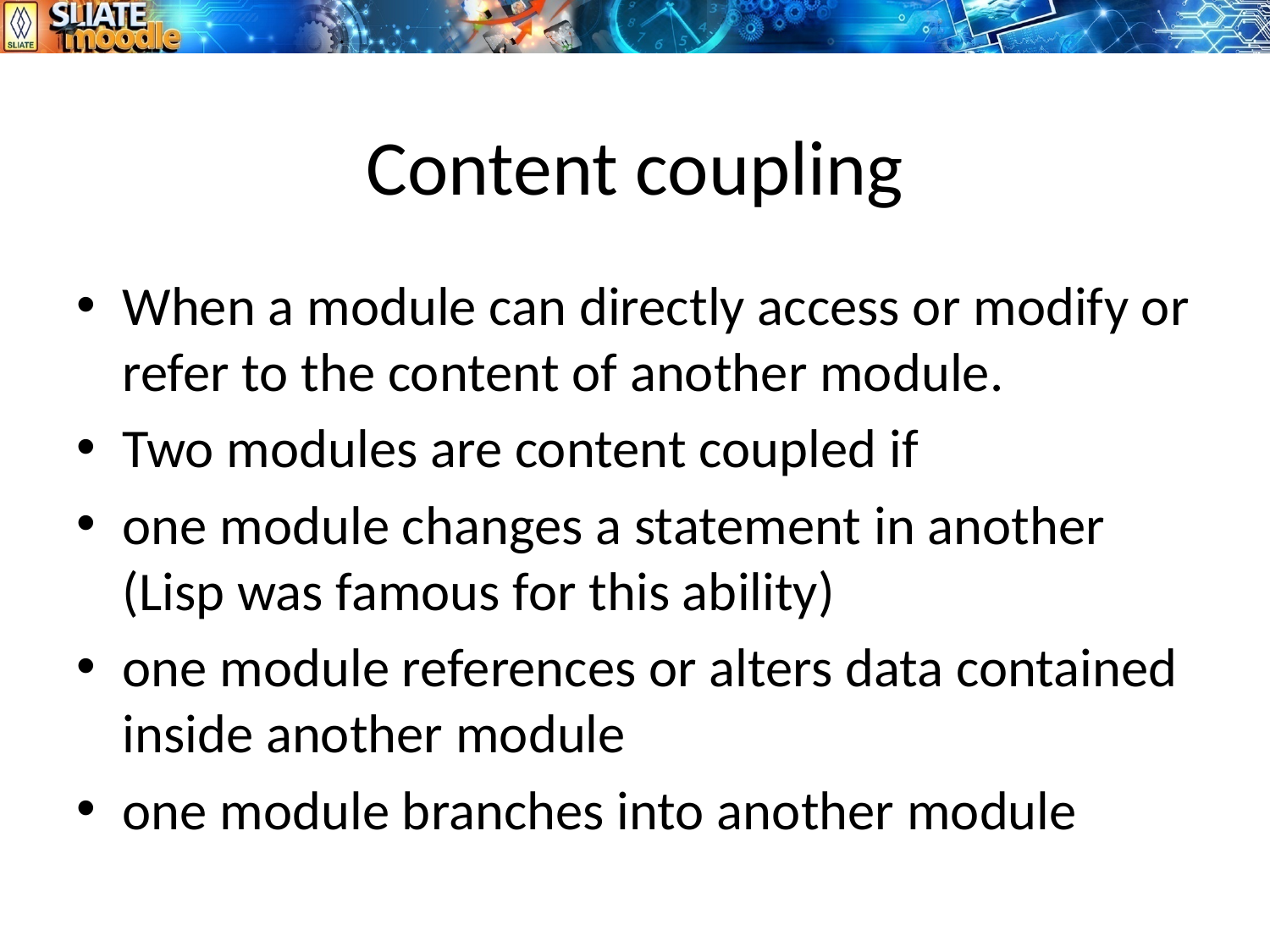

# Content coupling
When a module can directly access or modify or refer to the content of another module.
Two modules are content coupled if
one module changes a statement in another (Lisp was famous for this ability)
one module references or alters data contained inside another module
one module branches into another module